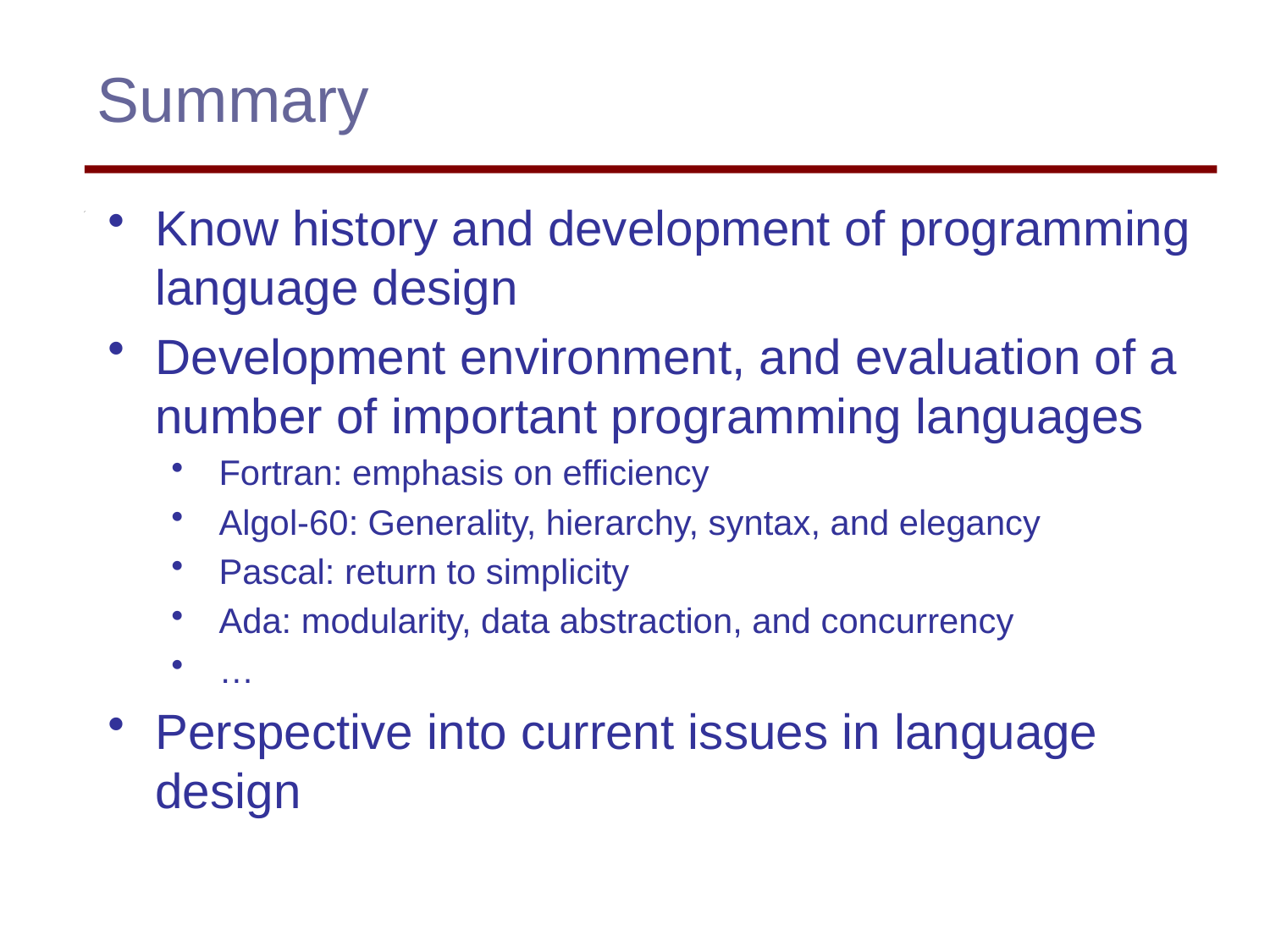

# Summary
Know history and development of programming language design
Development environment, and evaluation of a number of important programming languages
Fortran: emphasis on efficiency
Algol-60: Generality, hierarchy, syntax, and elegancy
Pascal: return to simplicity
Ada: modularity, data abstraction, and concurrency
…
Perspective into current issues in language design